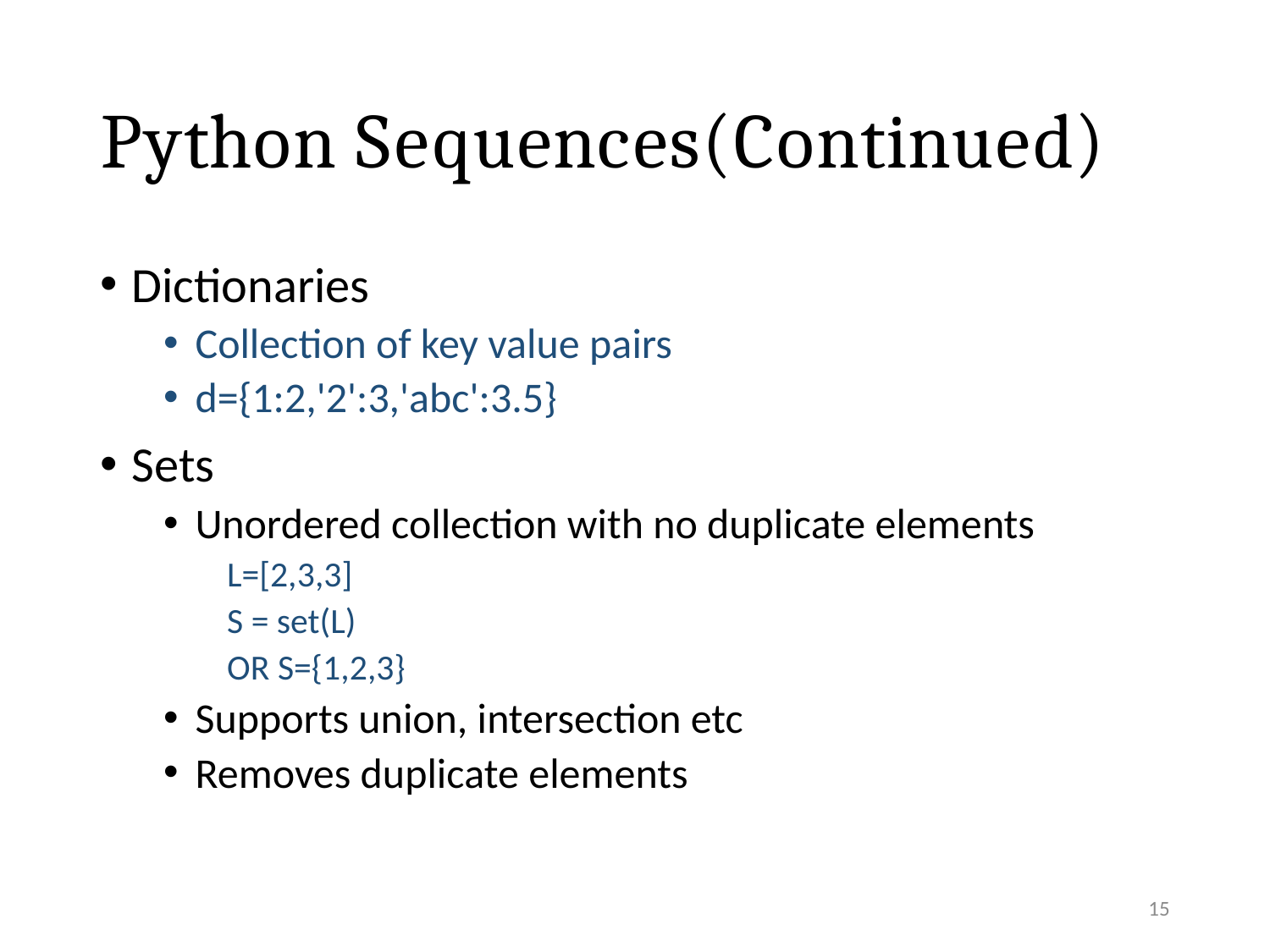

# Python Sequences(Continued)
Dictionaries
Collection of key value pairs
d={1:2,'2':3,'abc':3.5}
Sets
Unordered collection with no duplicate elements
L=[2,3,3]
S = set(L)
OR S={1,2,3}
Supports union, intersection etc
Removes duplicate elements
15